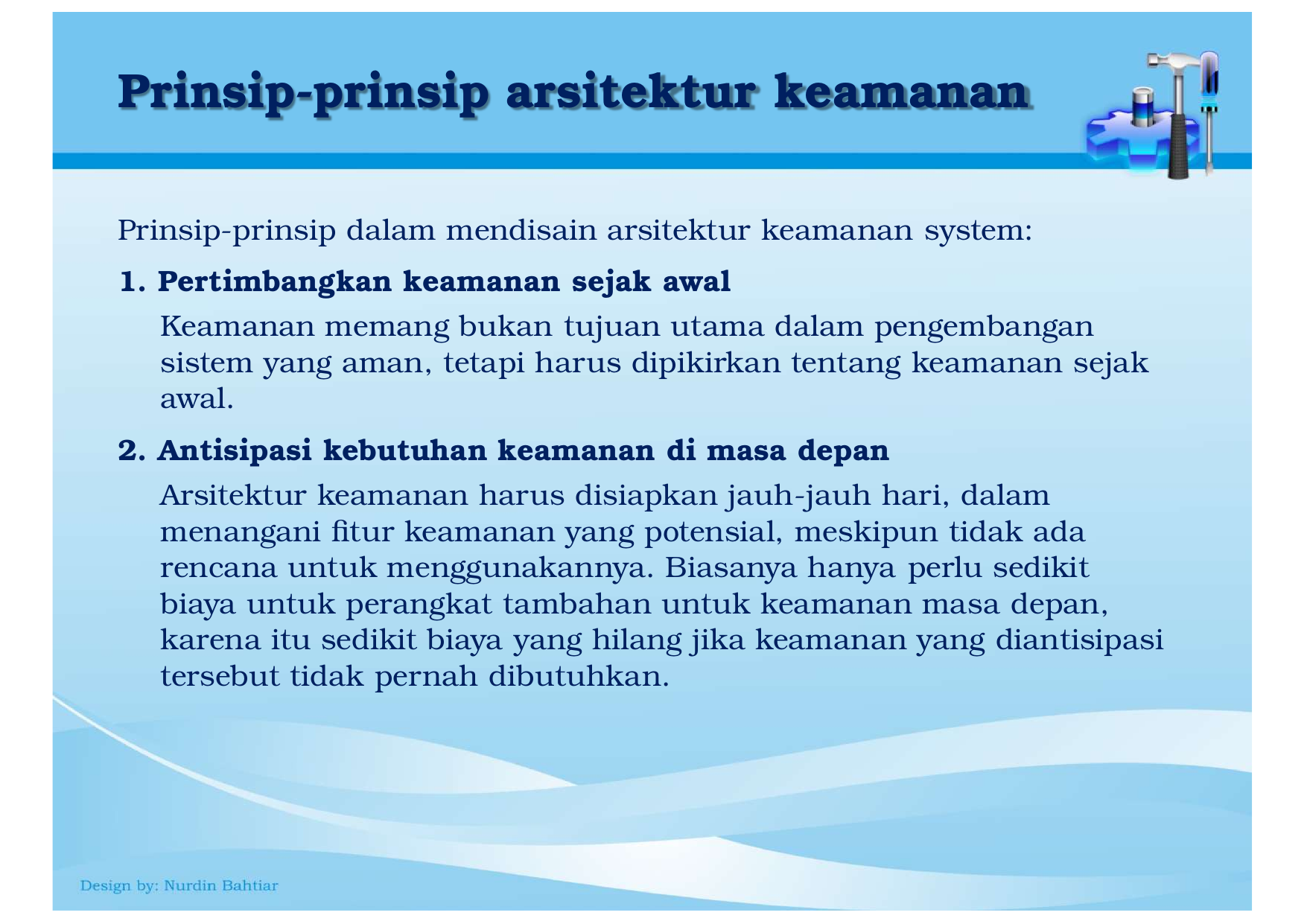

# Prinsip-prinsip arsitektur keamanan
Prinsip-prinsip dalam mendisain arsitektur keamanan system:
Pertimbangkan keamanan sejak awal
Keamanan memang bukan tujuan utama dalam pengembangan  sistem yang aman, tetapi harus dipikirkan tentang keamanan sejak  awal.
Antisipasi kebutuhan keamanan di masa depan
Arsitektur keamanan harus disiapkan jauh-jauh hari, dalam  menangani fitur keamanan yang potensial, meskipun tidak ada  rencana untuk menggunakannya. Biasanya hanya perlu sedikit  biaya untuk perangkat tambahan untuk keamanan masa depan,  karena itu sedikit biaya yang hilang jika keamanan yang diantisipasi  tersebut tidak pernah dibutuhkan.